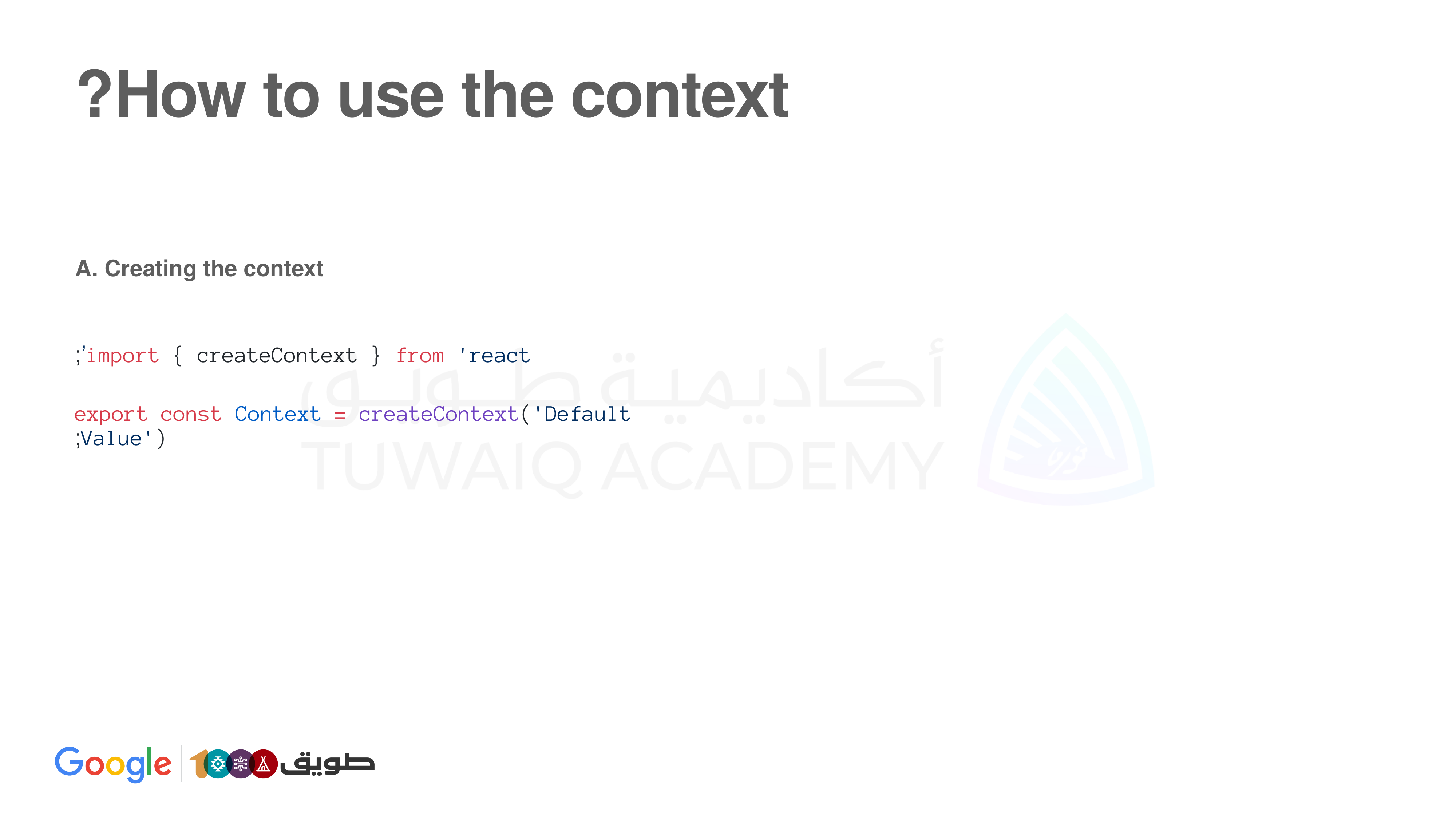

# How to use the context?

A. Creating the context
import { createContext } from 'react’;
export const Context = createContext('Default Value');